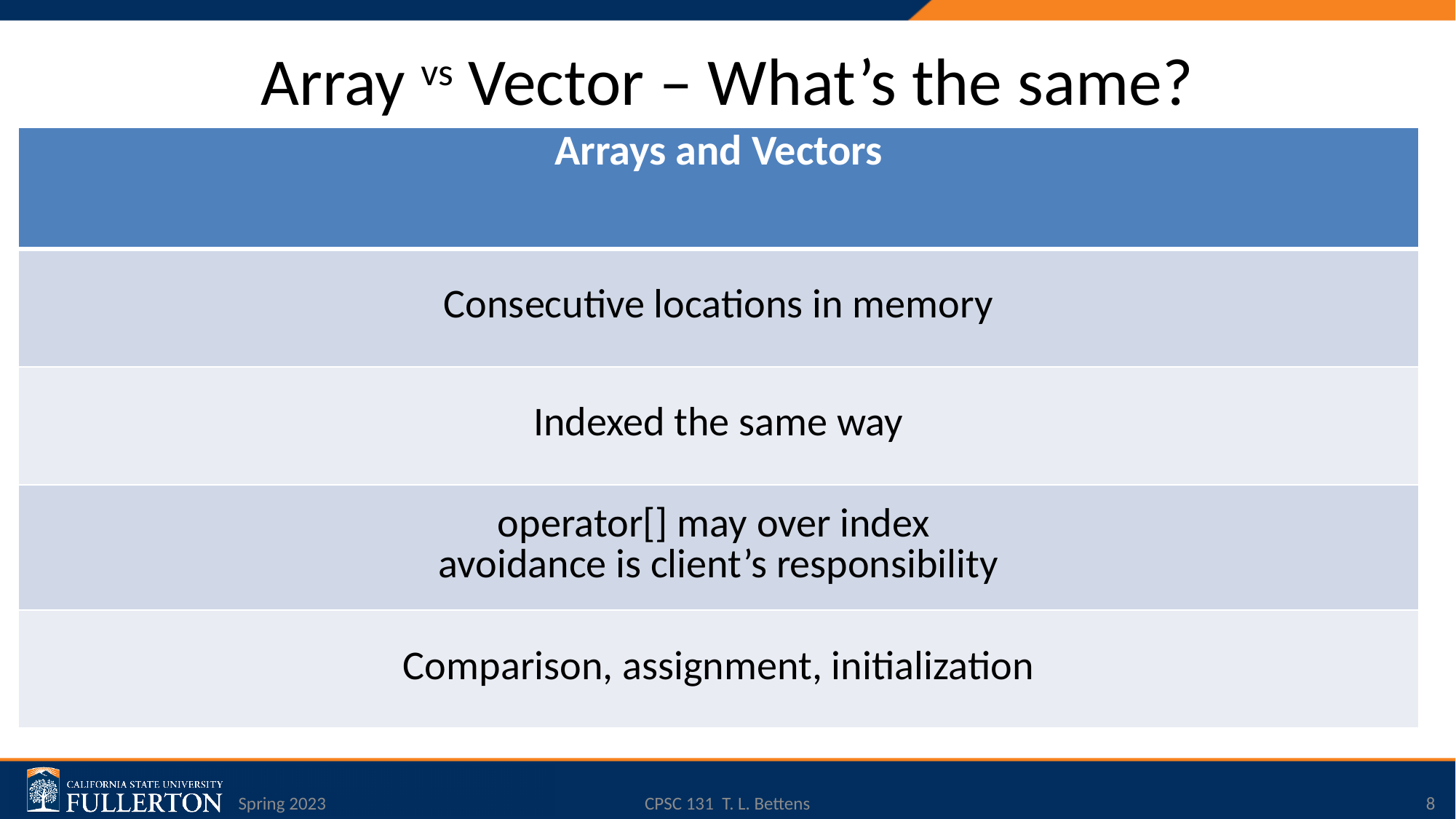

# Array vs Vector – What’s the same?
| Arrays and Vectors |
| --- |
| Consecutive locations in memory |
| Indexed the same way |
| operator[] may over index avoidance is client’s responsibility |
| Comparison, assignment, initialization |
Spring 2023
CPSC 131  T. L. Bettens
8